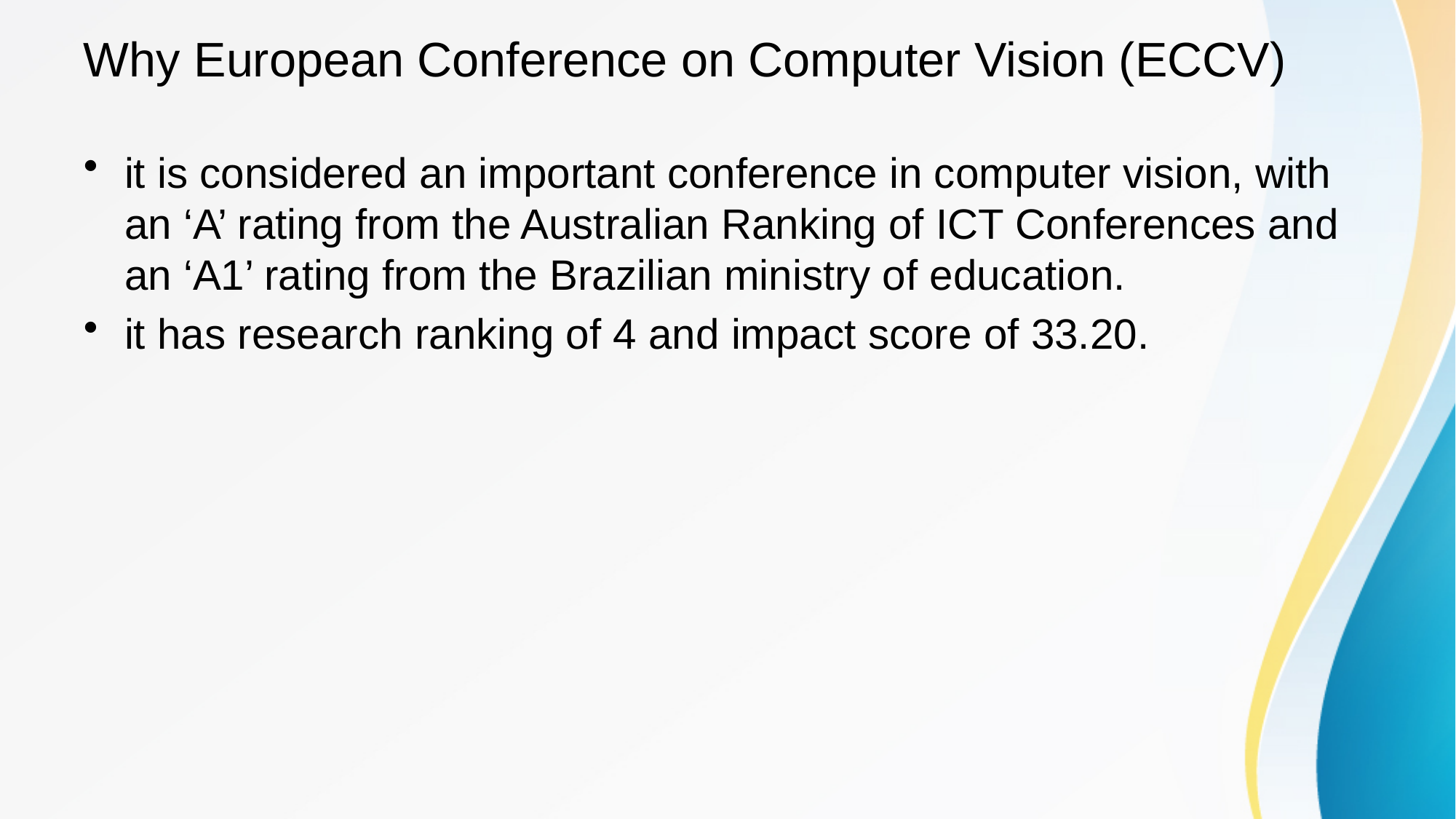

# Why European Conference on Computer Vision (ECCV)
it is considered an important conference in computer vision, with an ‘A’ rating from the Australian Ranking of ICT Conferences and an ‘A1’ rating from the Brazilian ministry of education.
it has research ranking of 4 and impact score of 33.20.